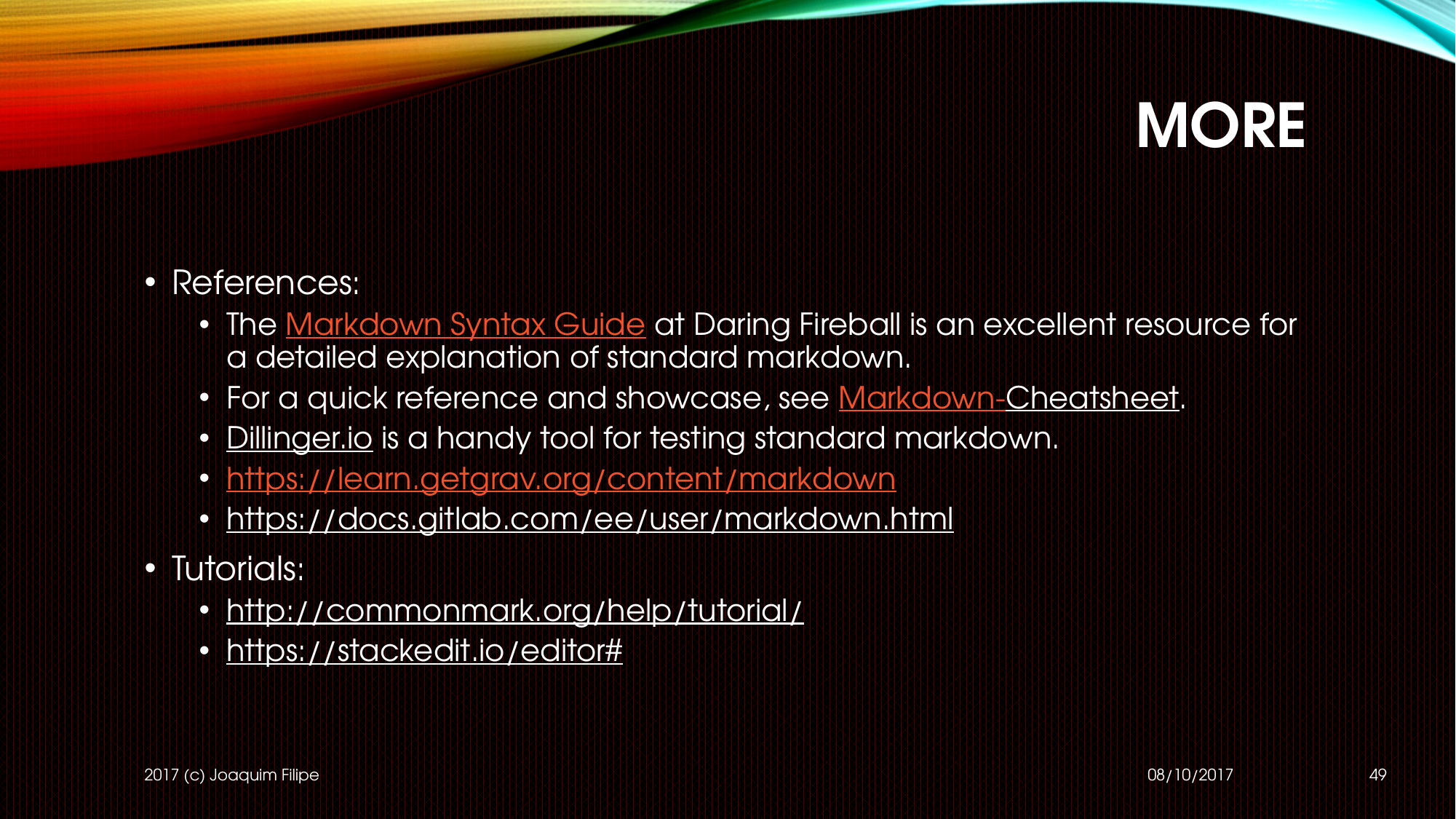

# More
References:
The Markdown Syntax Guide at Daring Fireball is an excellent resource for a detailed explanation of standard markdown.
For a quick reference and showcase, see Markdown-Cheatsheet.
Dillinger.io is a handy tool for testing standard markdown.
https://learn.getgrav.org/content/markdown
https://docs.gitlab.com/ee/user/markdown.html
Tutorials:
http://commonmark.org/help/tutorial/
https://stackedit.io/editor#
2017 (c) Joaquim Filipe
08/10/2017
49